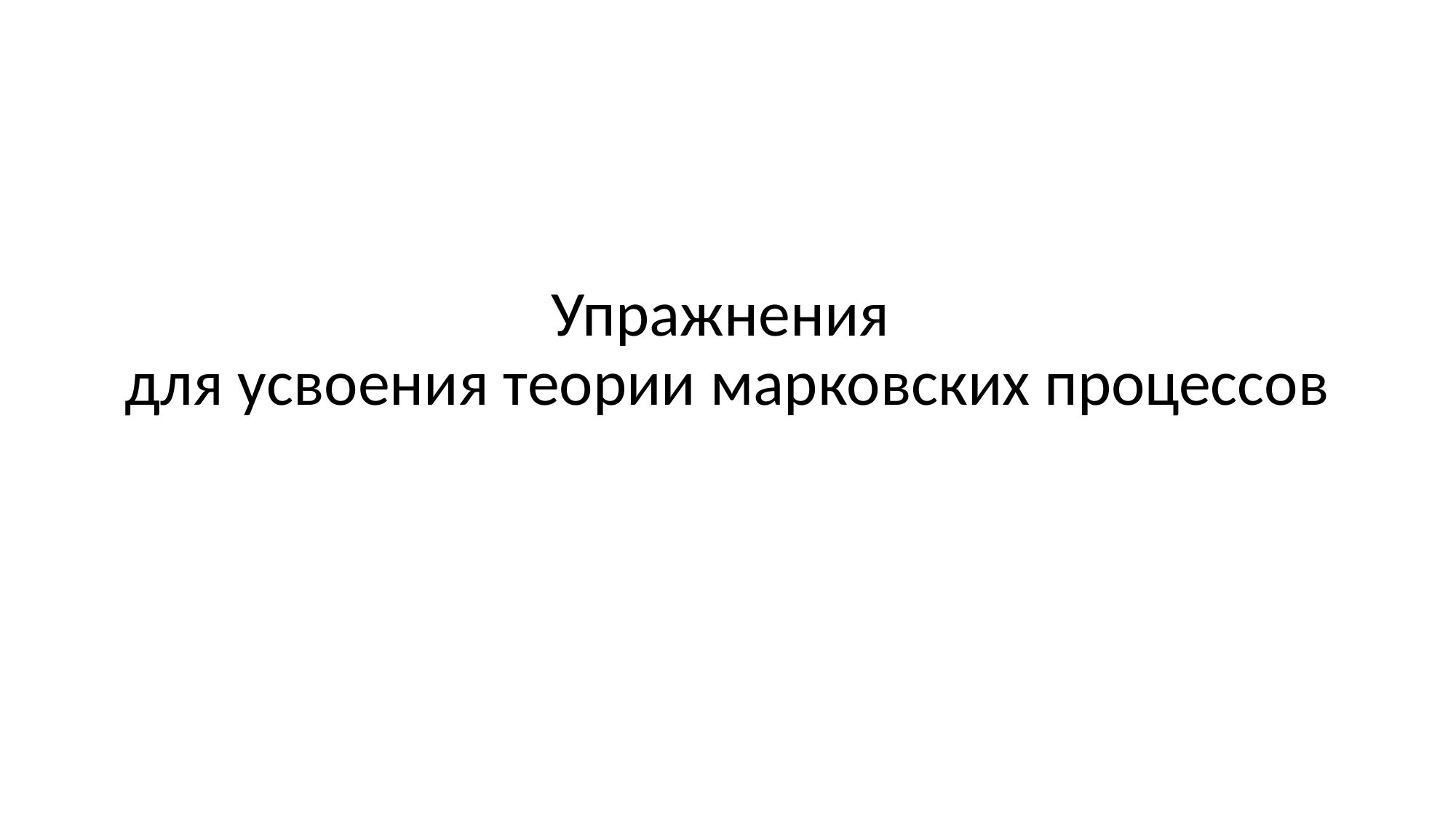

# Упражнения для усвоения теории марковских процессов